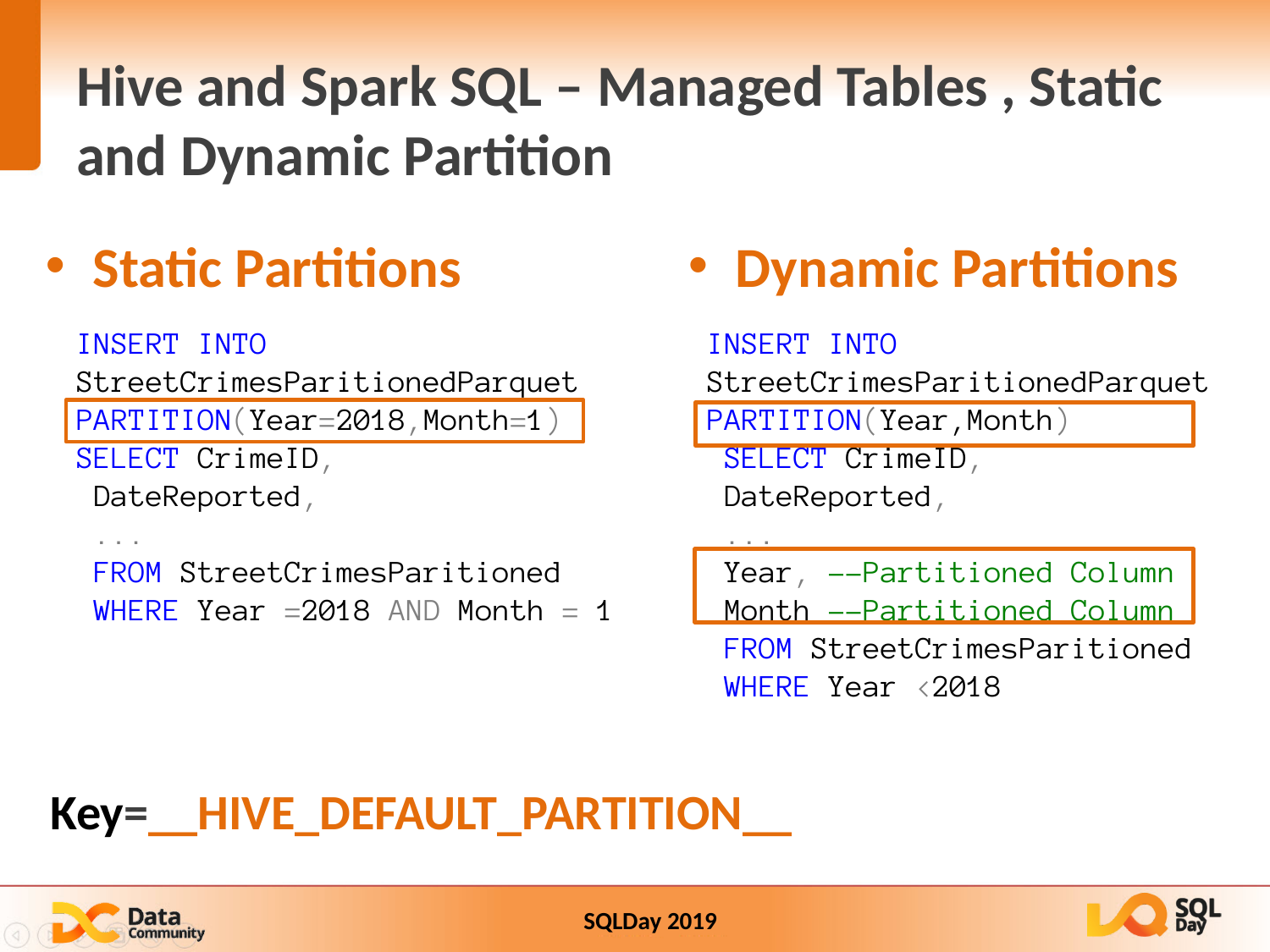

# Hive and Spark SQL – Managed Tables , Static and Dynamic Partition
Dynamic Partitions
Static Partitions
INSERT INTO
StreetCrimesParitionedParquet PARTITION(Year=2018,Month=1)
SELECT CrimeID,
 DateReported,
 ...
 FROM StreetCrimesParitioned
 WHERE Year =2018 AND Month = 1
INSERT INTO  StreetCrimesParitionedParquet PARTITION(Year,Month)
 SELECT CrimeID,
 DateReported,
 ...
 Year, --Partitioned Column
 Month --Partitioned Column
 FROM StreetCrimesParitioned
 WHERE Year <2018

Key=__HIVE_DEFAULT_PARTITION__